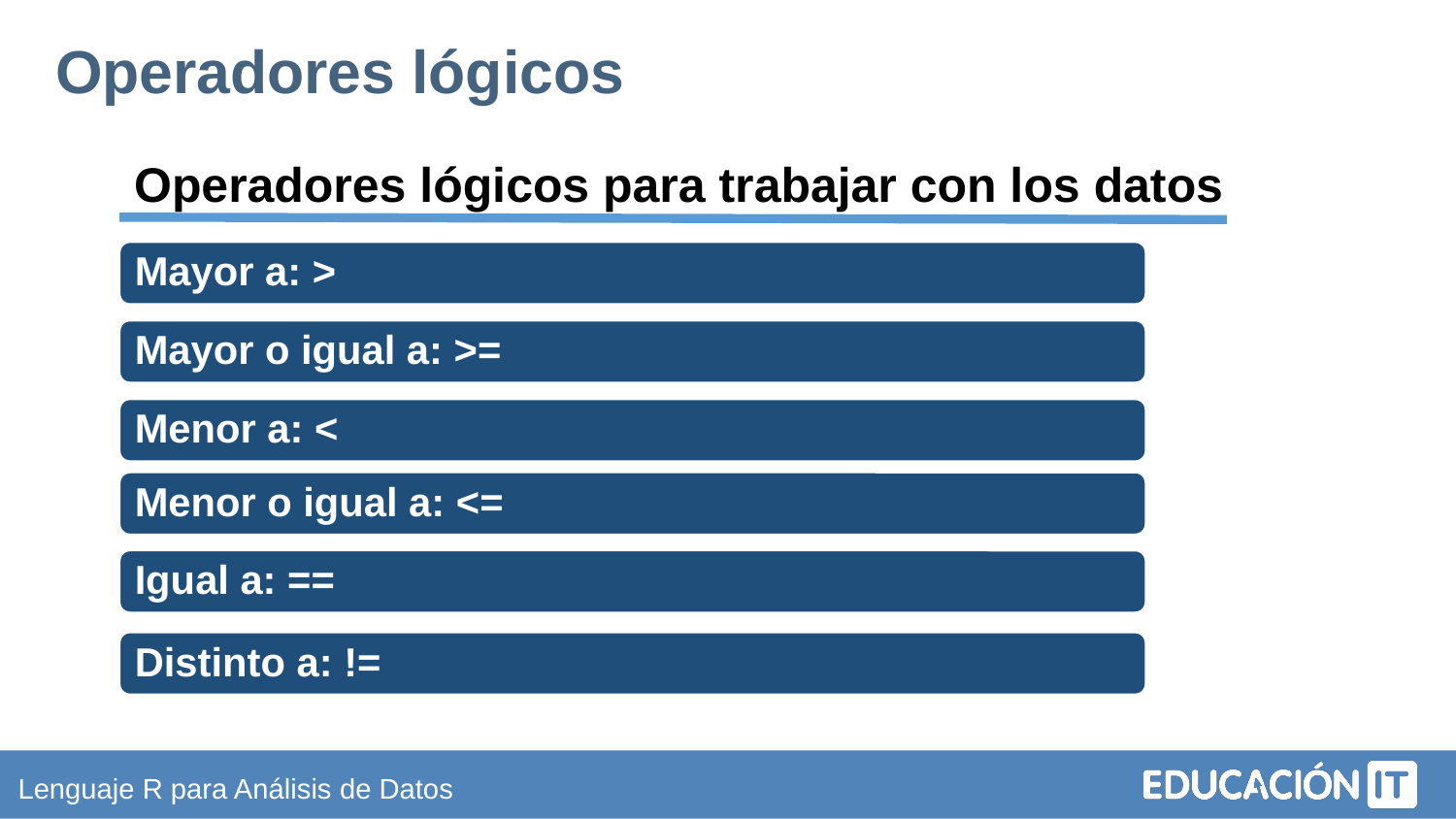

Operadores lógicos
Operadores lógicos para trabajar con los datos

Mayor a: >

Mayor o igual a: >=

Menor a: <

Menor o igual a: <=

Igual a: ==

Distinto a: !=